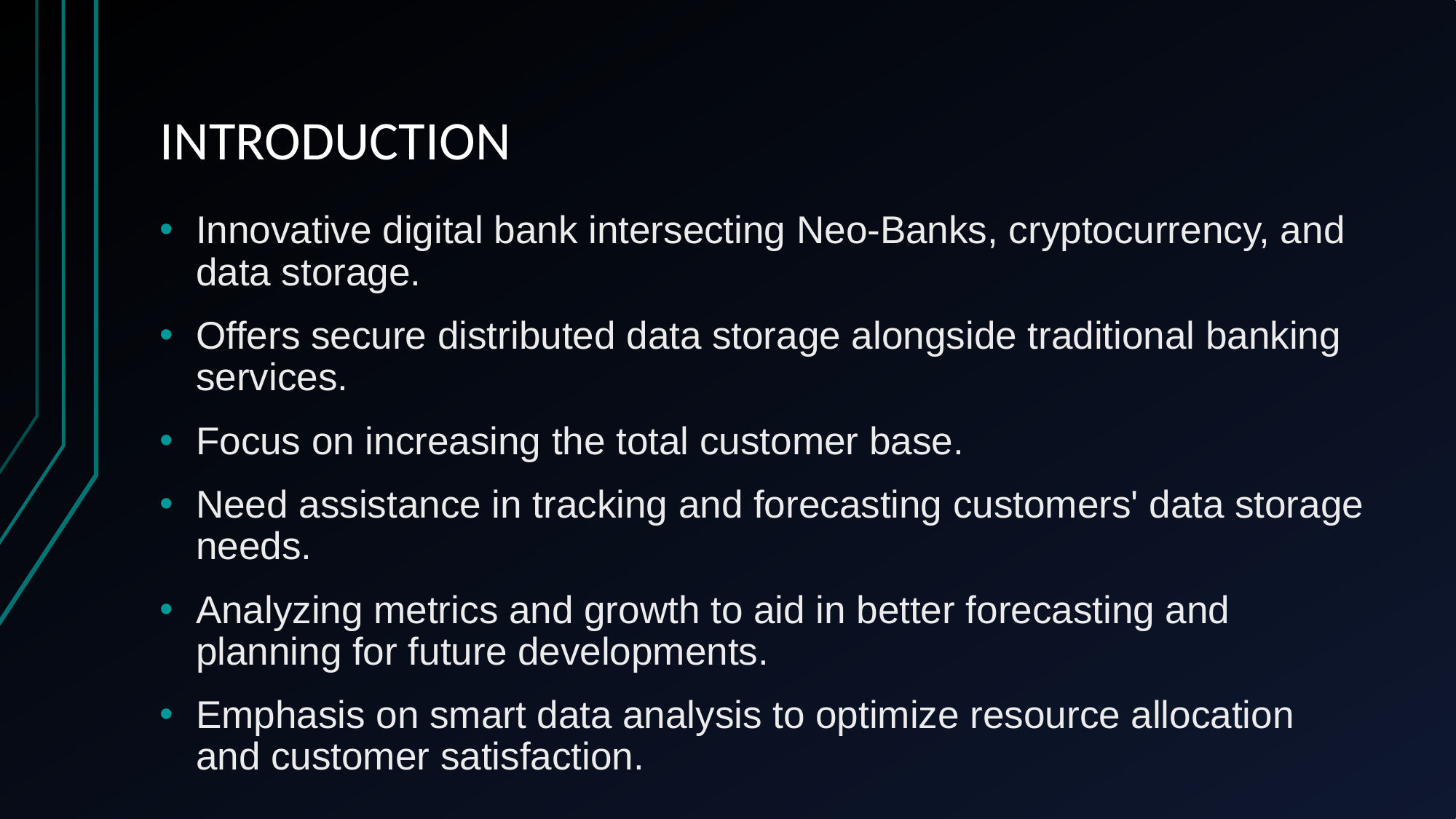

# INTRODUCTION
Innovative digital bank intersecting Neo-Banks, cryptocurrency, and data storage.
Offers secure distributed data storage alongside traditional banking services.
Focus on increasing the total customer base.
Need assistance in tracking and forecasting customers' data storage needs.
Analyzing metrics and growth to aid in better forecasting and planning for future developments.
Emphasis on smart data analysis to optimize resource allocation and customer satisfaction.